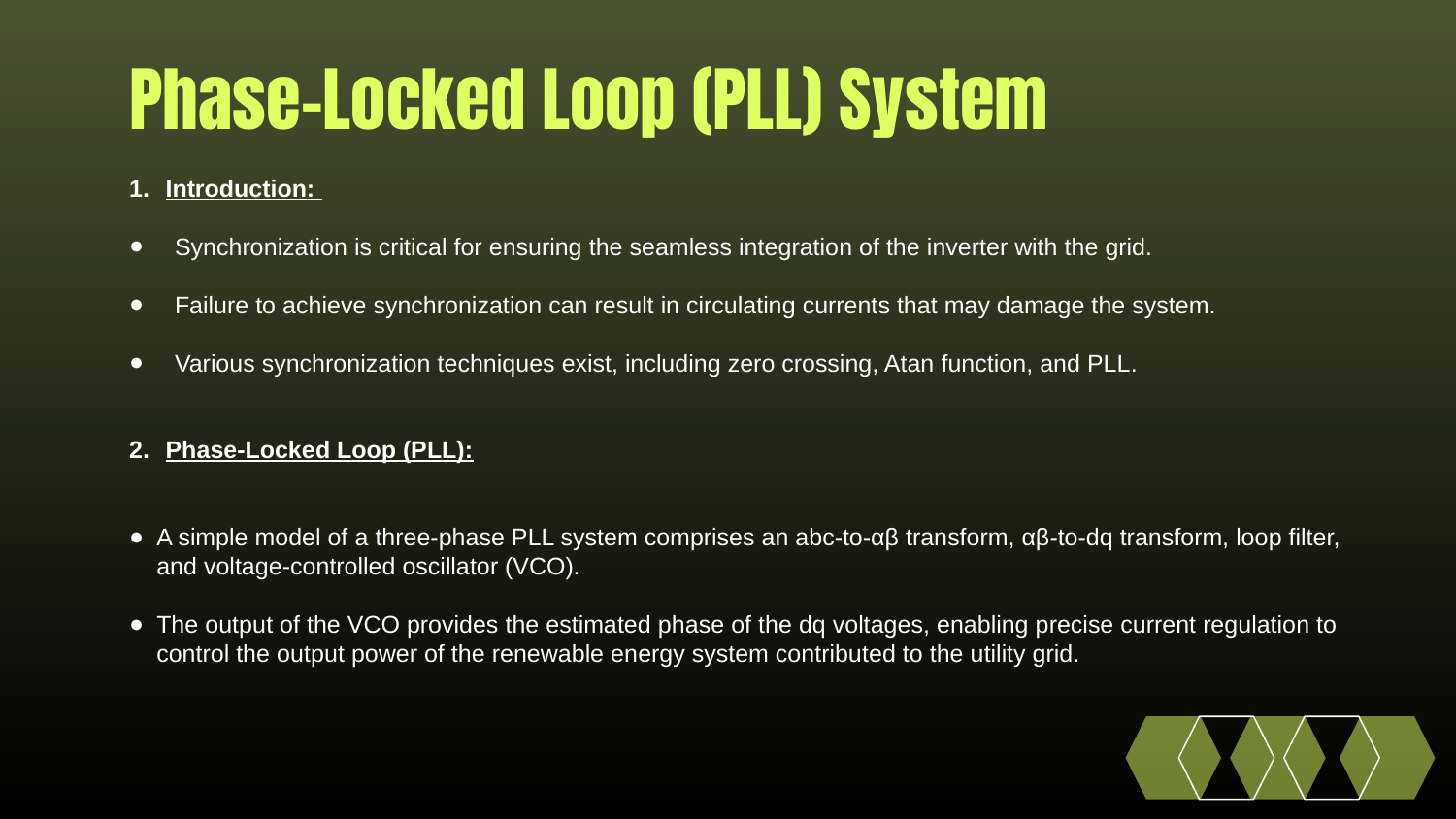

# Phase-Locked Loop (PLL) System
Introduction:

Synchronization is critical for ensuring the seamless integration of the inverter with the grid.

Failure to achieve synchronization can result in circulating currents that may damage the system.

Various synchronization techniques exist, including zero crossing, Atan function, and PLL.
Phase-Locked Loop (PLL):

A simple model of a three-phase PLL system comprises an abc-to-αβ transform, αβ-to-dq transform, loop filter, and voltage-controlled oscillator (VCO).

The output of the VCO provides the estimated phase of the dq voltages, enabling precise current regulation to control the output power of the renewable energy system contributed to the utility grid.